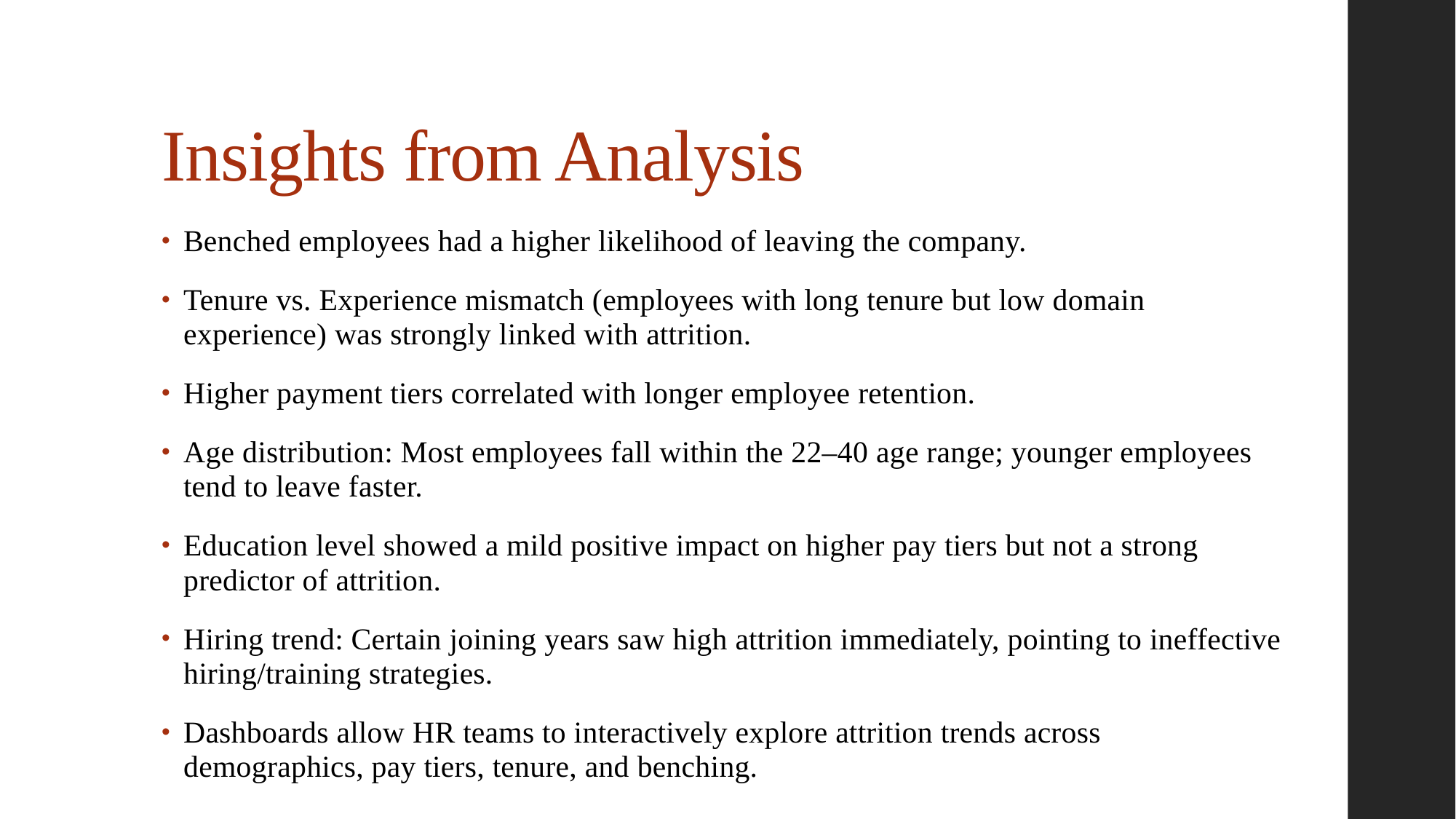

# Insights from Analysis
Benched employees had a higher likelihood of leaving the company.
Tenure vs. Experience mismatch (employees with long tenure but low domain experience) was strongly linked with attrition.
Higher payment tiers correlated with longer employee retention.
Age distribution: Most employees fall within the 22–40 age range; younger employees tend to leave faster.
Education level showed a mild positive impact on higher pay tiers but not a strong predictor of attrition.
Hiring trend: Certain joining years saw high attrition immediately, pointing to ineffective hiring/training strategies.
Dashboards allow HR teams to interactively explore attrition trends across demographics, pay tiers, tenure, and benching.